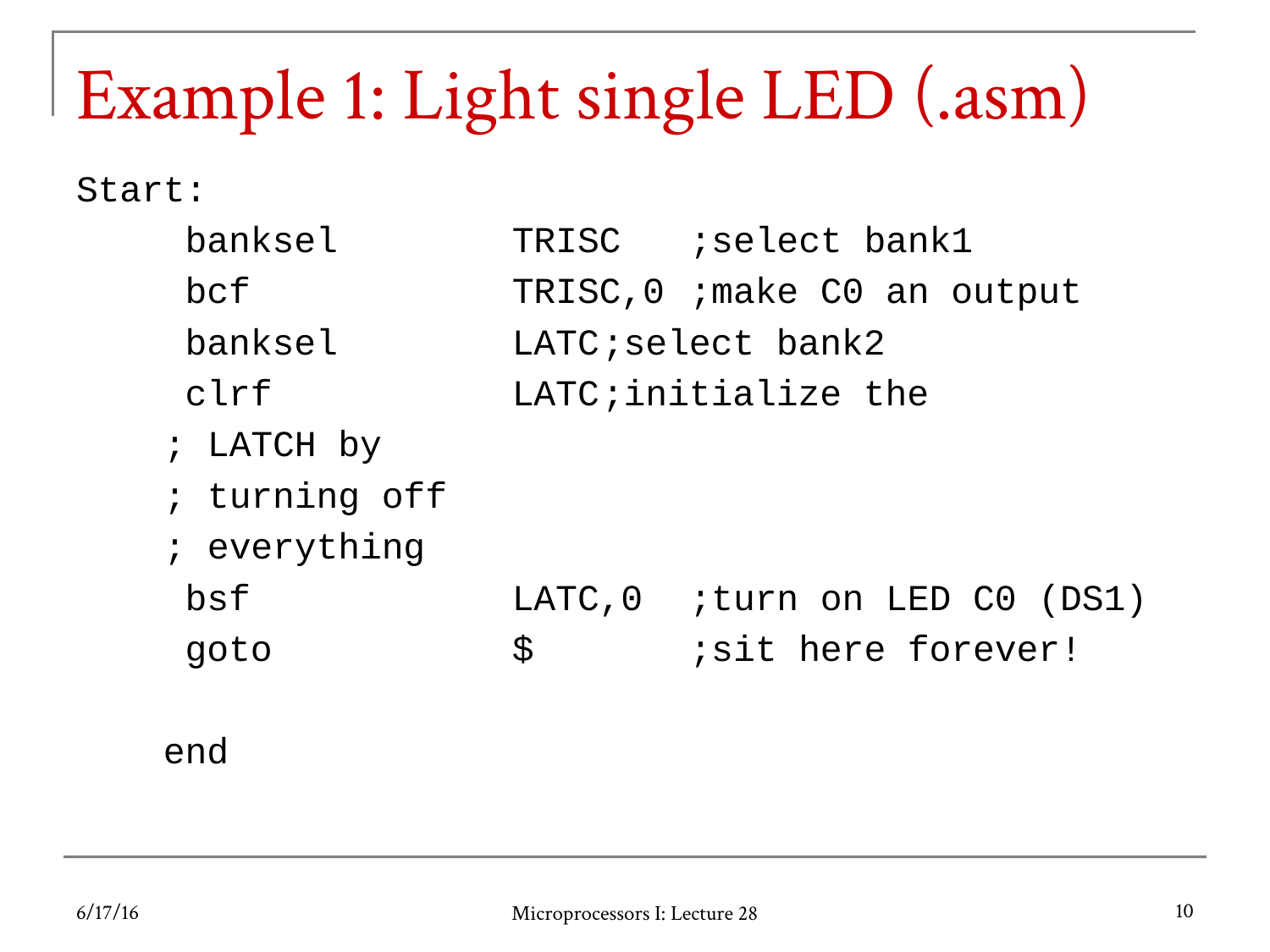

# Example 1: Light single LED (.asm)
Start:
     banksel        TRISC   	;select bank1
     bcf            TRISC,0 	;make C0 an output
     banksel        LATC	;select bank2
     clrf           LATC	;initialize the
					; LATCH by
					; turning off
					; everything
     bsf            LATC,0	;turn on LED C0 (DS1)
     goto           $      	;sit here forever!

    end
6/17/16
10
Microprocessors I: Lecture 28